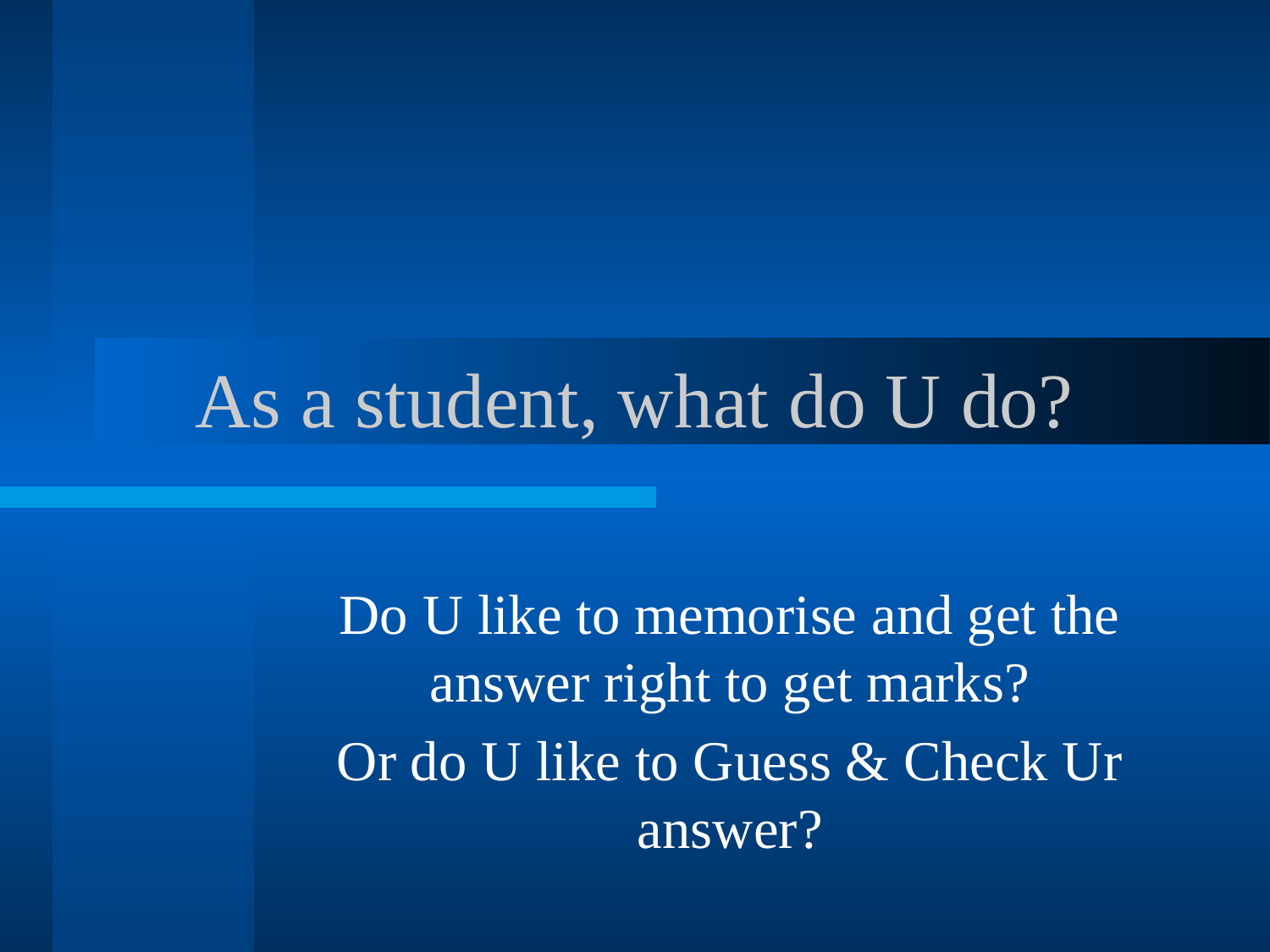

# As a student, what do U do?
Do U like to memorise and get the answer right to get marks?
Or do U like to Guess & Check Ur answer?